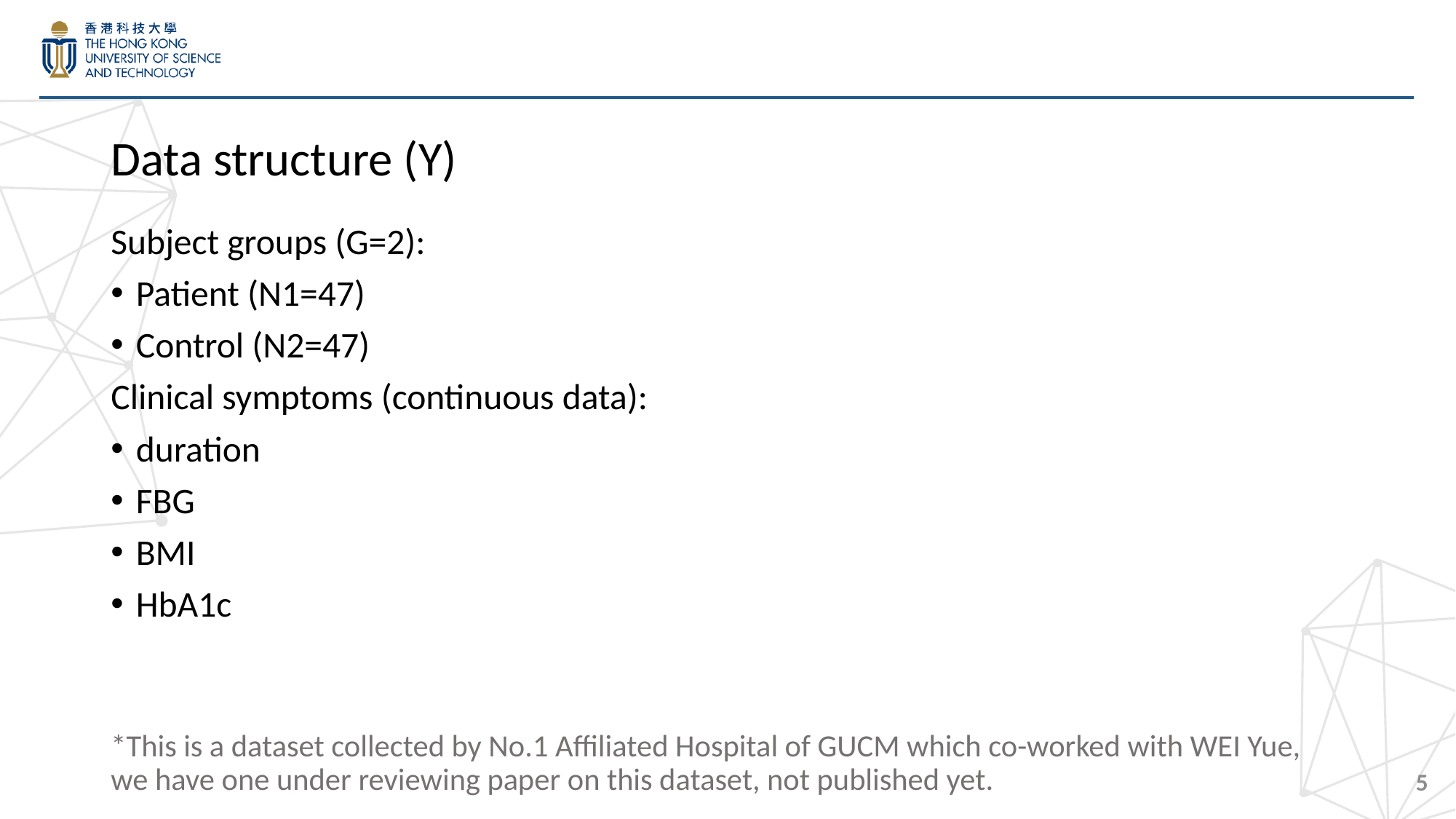

# Data structure (Y)
Subject groups (G=2):
Patient (N1=47)
Control (N2=47)
Clinical symptoms (continuous data):
duration
FBG
BMI
HbA1c

*This is a dataset collected by No.1 Affiliated Hospital of GUCM which co-worked with WEI Yue, we have one under reviewing paper on this dataset, not published yet.
5